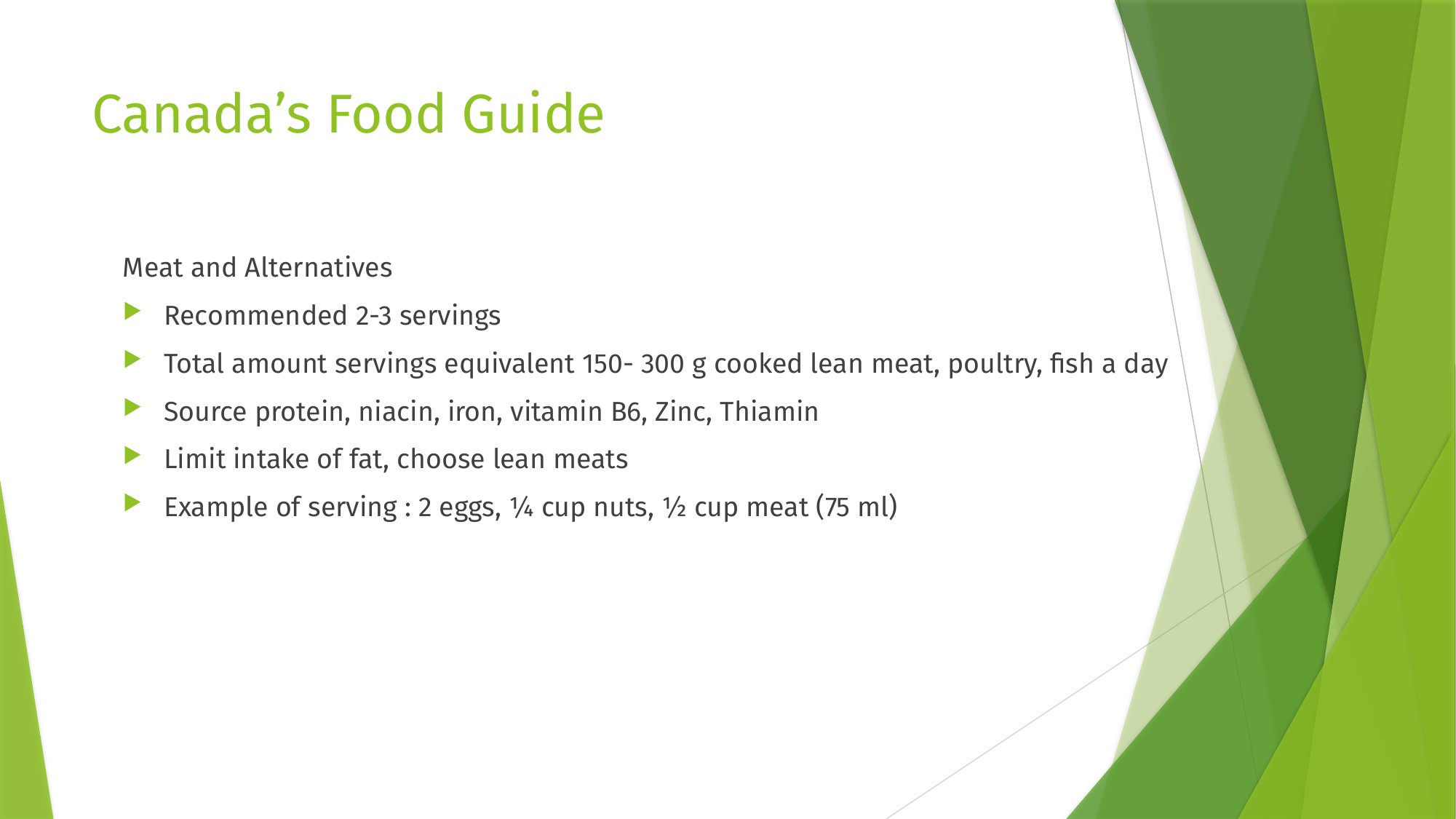

# Canada’s Food Guide
Meat and Alternatives
Recommended 2-3 servings
Total amount servings equivalent 150- 300 g cooked lean meat, poultry, fish a day
Source protein, niacin, iron, vitamin B6, Zinc, Thiamin
Limit intake of fat, choose lean meats
Example of serving : 2 eggs, ¼ cup nuts, ½ cup meat (75 ml)